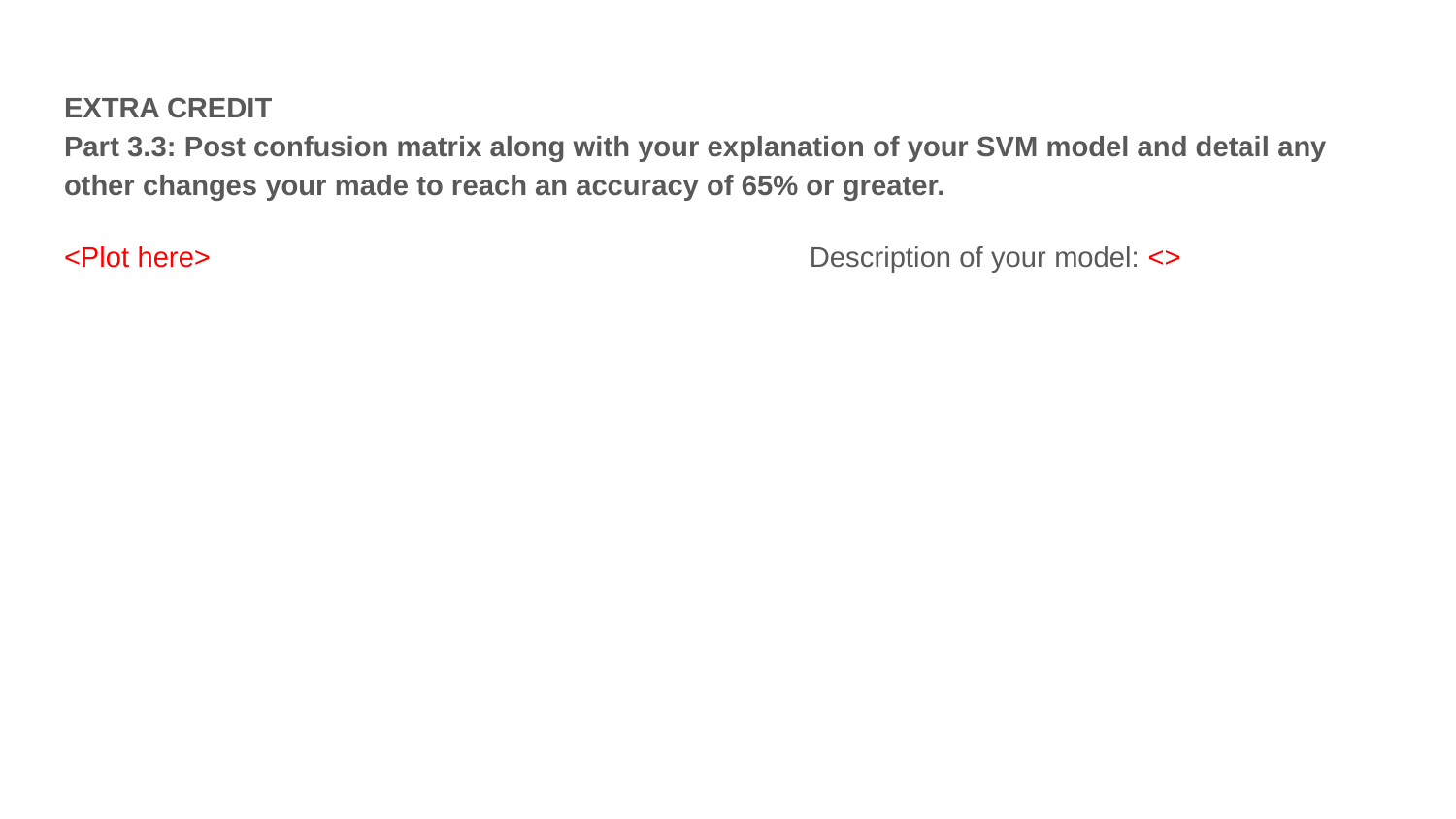

EXTRA CREDIT
Part 3.3: Post confusion matrix along with your explanation of your SVM model and detail any other changes your made to reach an accuracy of 65% or greater.
<Plot here>
Description of your model: <>